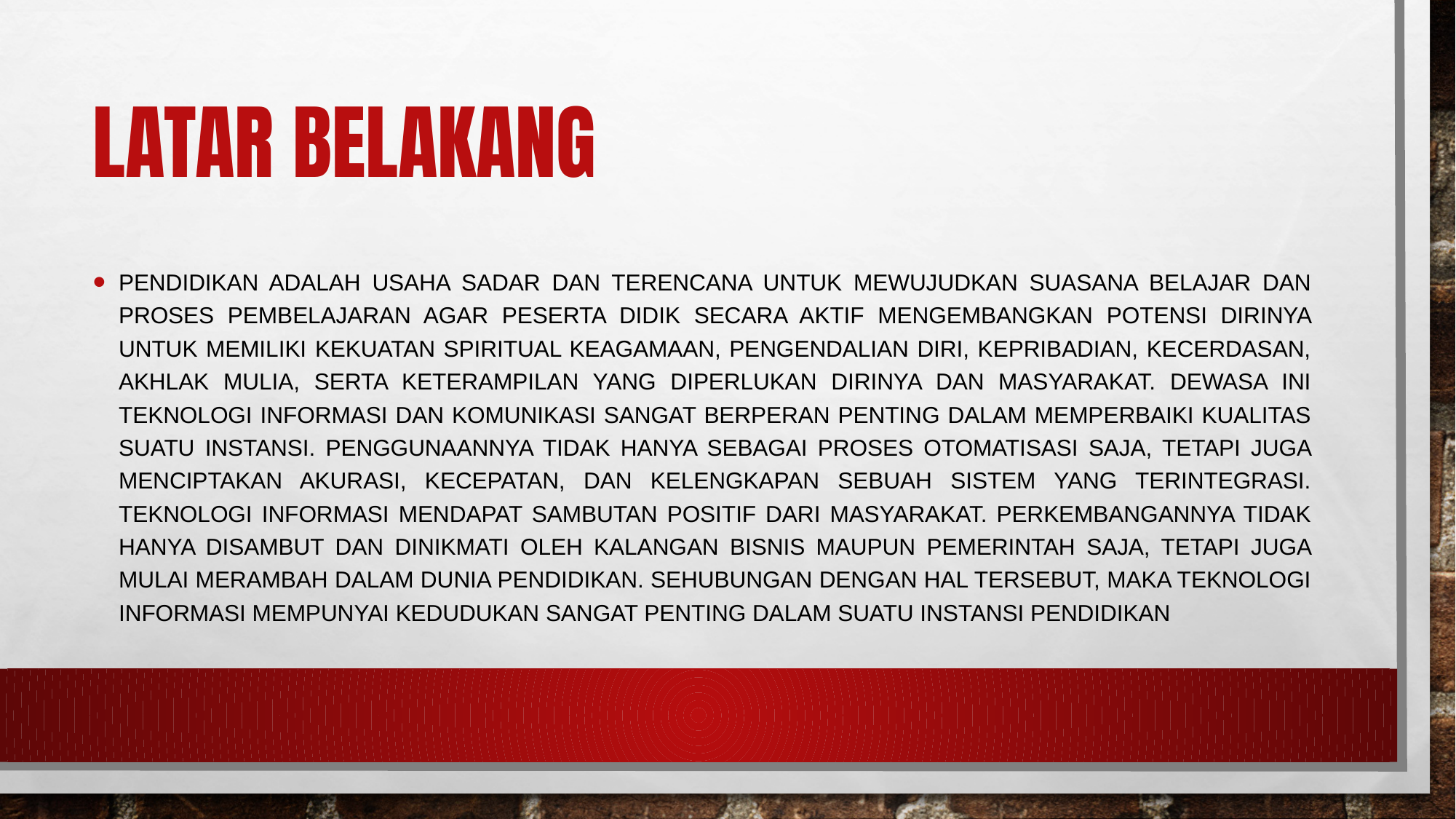

# Latar Belakang
Pendidikan adalah usaha sadar dan terencana untuk mewujudkan suasana belajar dan proses pembelajaran agar peserta didik secara aktif mengembangkan potensi dirinya untuk memiliki kekuatan spiritual keagamaan, pengendalian diri, kepribadian, kecerdasan, akhlak mulia, serta keterampilan yang diperlukan dirinya dan masyarakat. Dewasa ini teknologi informasi dan komunikasi sangat berperan penting dalam memperbaiki kualitas suatu instansi. Penggunaannya tidak hanya sebagai proses otomatisasi saja, tetapi juga menciptakan akurasi, kecepatan, dan kelengkapan sebuah sistem yang terintegrasi. Teknologi Informasi mendapat sambutan positif dari masyarakat. Perkembangannya tidak hanya disambut dan dinikmati oleh kalangan bisnis maupun pemerintah saja, tetapi juga mulai merambah dalam dunia pendidikan. Sehubungan dengan hal tersebut, maka teknologi informasi mempunyai kedudukan sangat penting dalam suatu instansi pendidikan